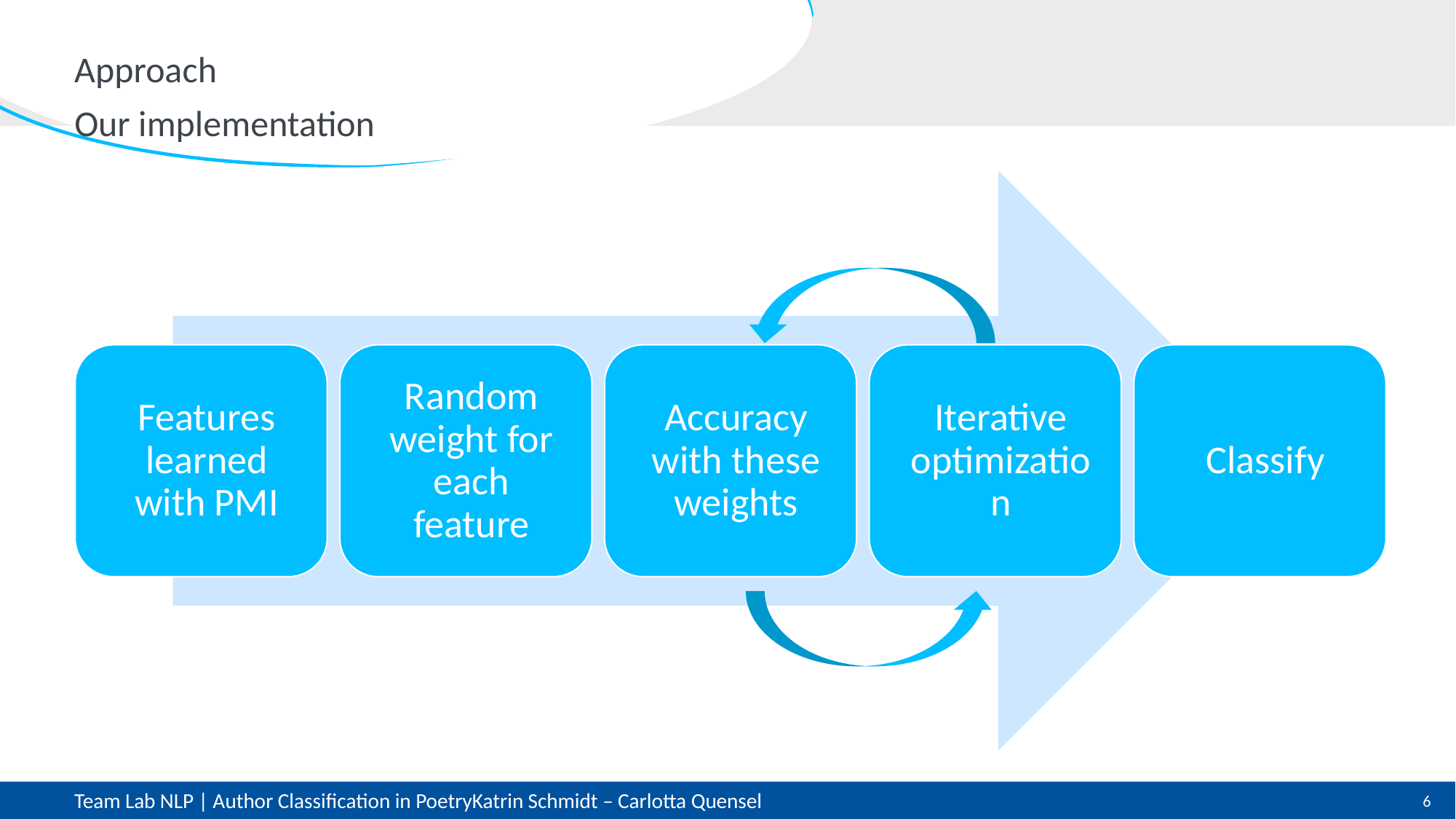

# Approach
Our implementation
Features learned with PMI
Random weight for each feature
Accuracy with these weights
Iterative optimization
Classify

Team Lab NLP | Author Classification in Poetry		Katrin Schmidt – Carlotta Quensel
6